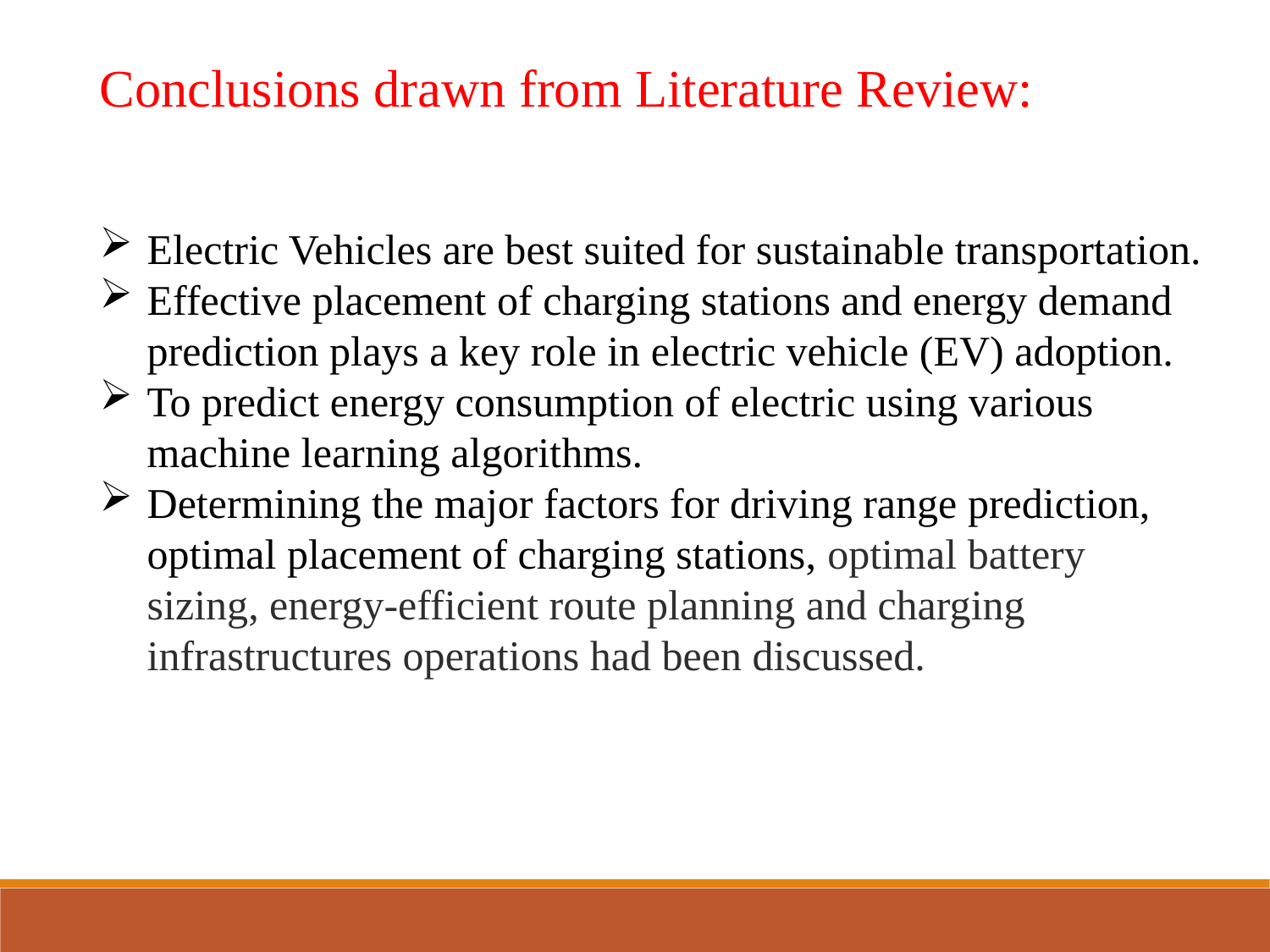

Conclusions drawn from Literature Review:
Electric Vehicles are best suited for sustainable transportation.
Effective placement of charging stations and energy demand prediction plays a key role in electric vehicle (EV) adoption.
To predict energy consumption of electric using various machine learning algorithms.
Determining the major factors for driving range prediction, optimal placement of charging stations, optimal battery sizing, energy-efficient route planning and charging infrastructures operations had been discussed.